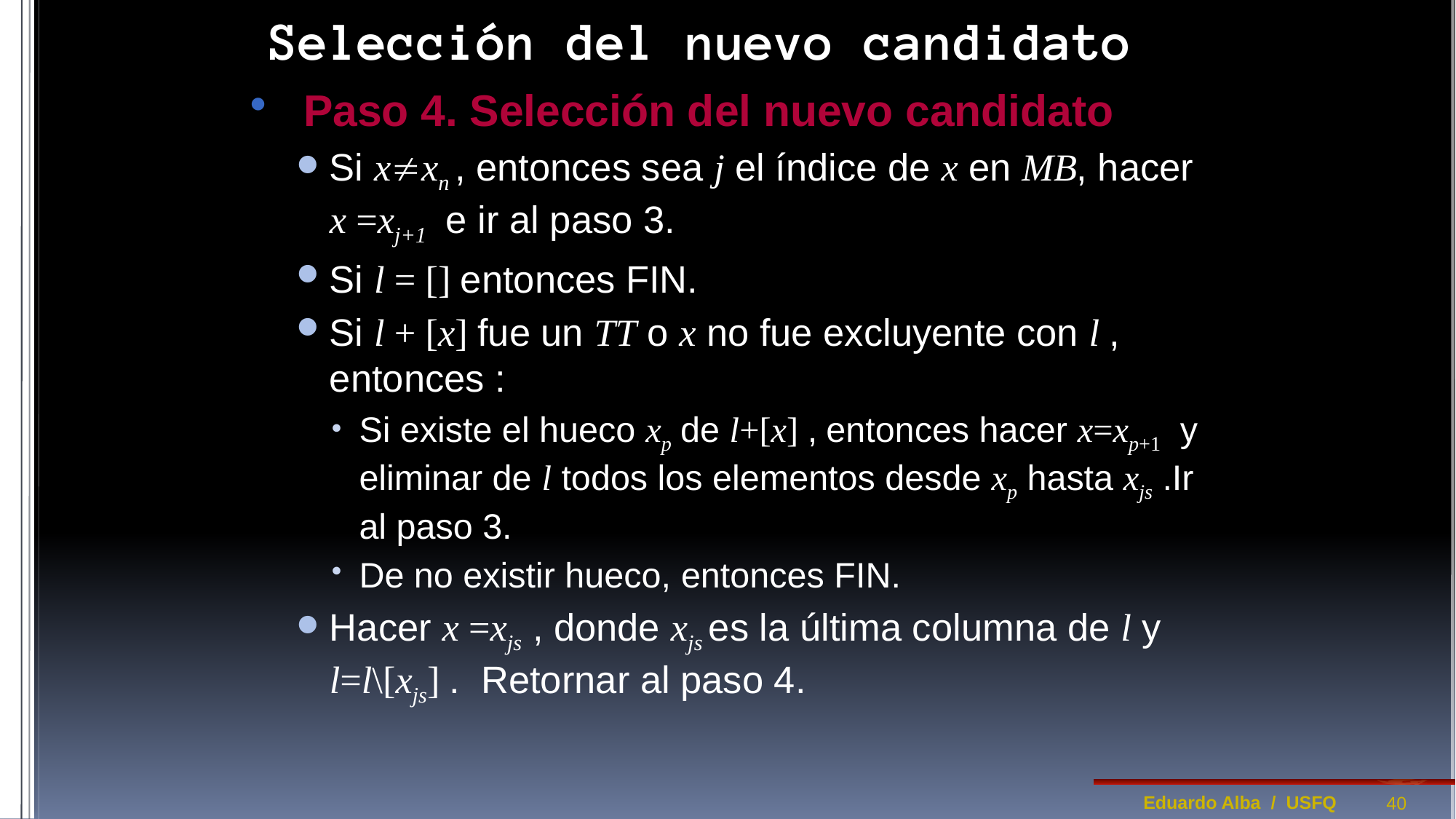

# Selección del nuevo candidato
 Paso 4. Selección del nuevo candidato
Si x≠xn , entonces sea j el índice de x en MB, hacer
x =xj+1  e ir al paso 3.
Si l = [] entonces FIN.
Si l + [x] fue un TT o x no fue excluyente con l , entonces :
Si existe el hueco xp de l+[x] , entonces hacer x=xp+1  y eliminar de l todos los elementos desde xp hasta xjs .Ir al paso 3.
De no existir hueco, entonces FIN.
Hacer x =xjs  , donde xjs es la última columna de l y l=l\[xjs] .  Retornar al paso 4.